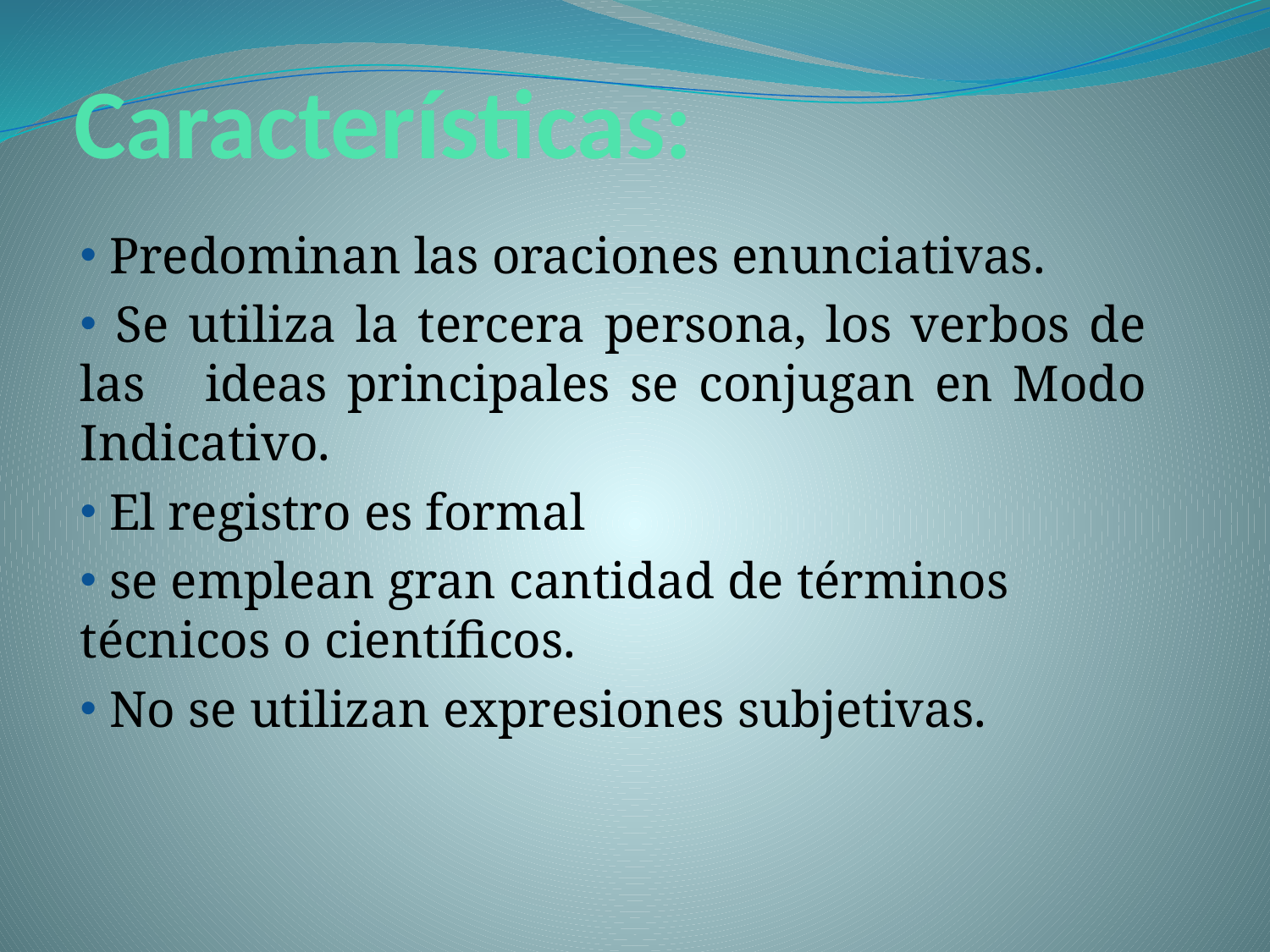

# Características:
 Predominan las oraciones enunciativas.
 Se utiliza la tercera persona, los verbos de las   ideas principales se conjugan en Modo Indicativo.
 El registro es formal
 se emplean gran cantidad de términos técnicos o científicos.
 No se utilizan expresiones subjetivas.